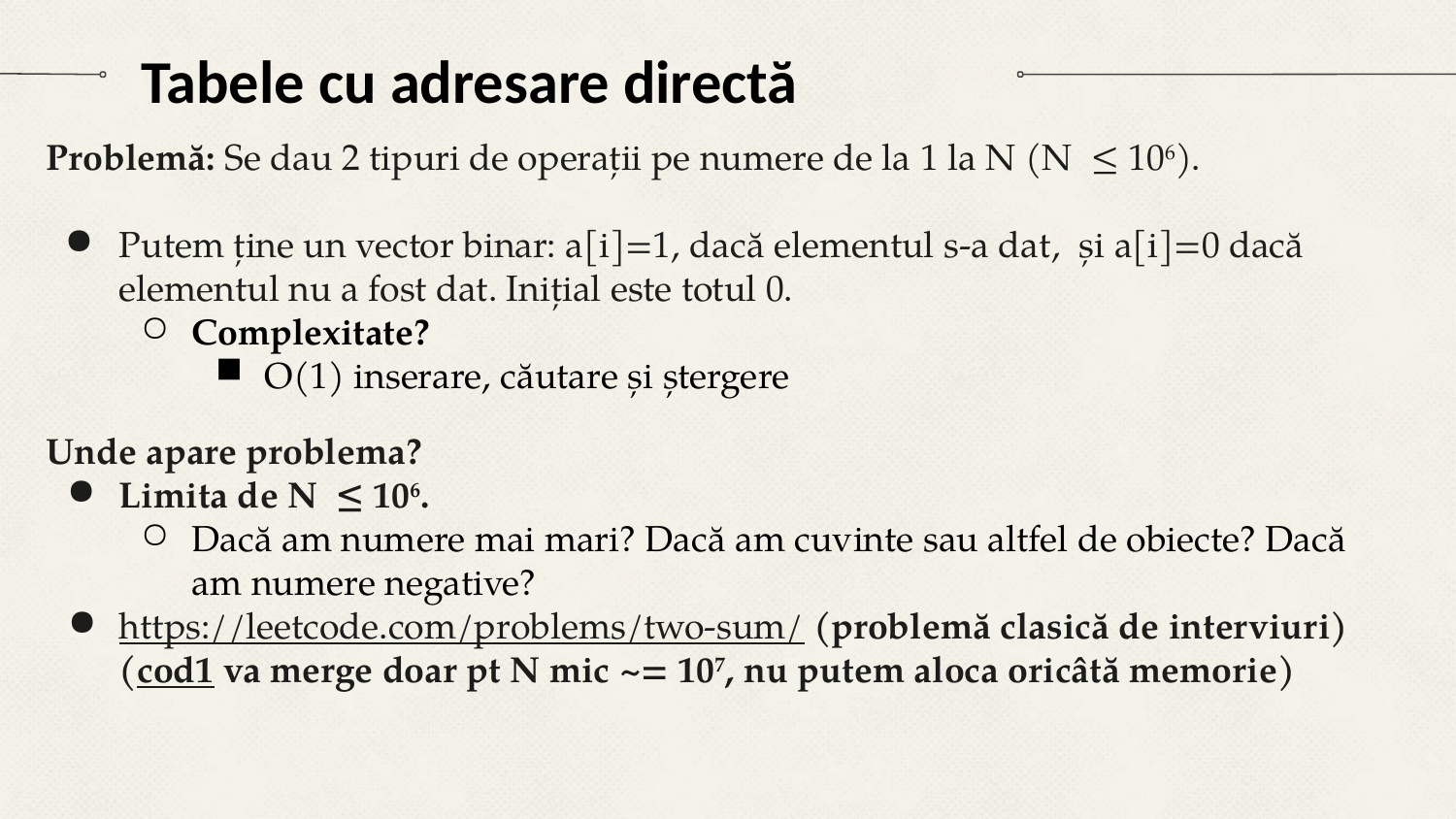

# Tabele cu adresare directă
Problemă: Se dau 2 tipuri de operații pe numere de la 1 la N (N  ≤ 106).

Putem ține un vector binar: a[i]=1, dacă elementul s-a dat,  și a[i]=0 dacă elementul nu a fost dat. Inițial este totul 0.
Complexitate?
O(1) inserare, căutare și ștergere
Unde apare problema?
Limita de N  ≤ 106.
Dacă am numere mai mari? Dacă am cuvinte sau altfel de obiecte? Dacă am numere negative?
https://leetcode.com/problems/two-sum/ (problemă clasică de interviuri) (cod1 va merge doar pt N mic ~= 107, nu putem aloca oricâtă memorie)